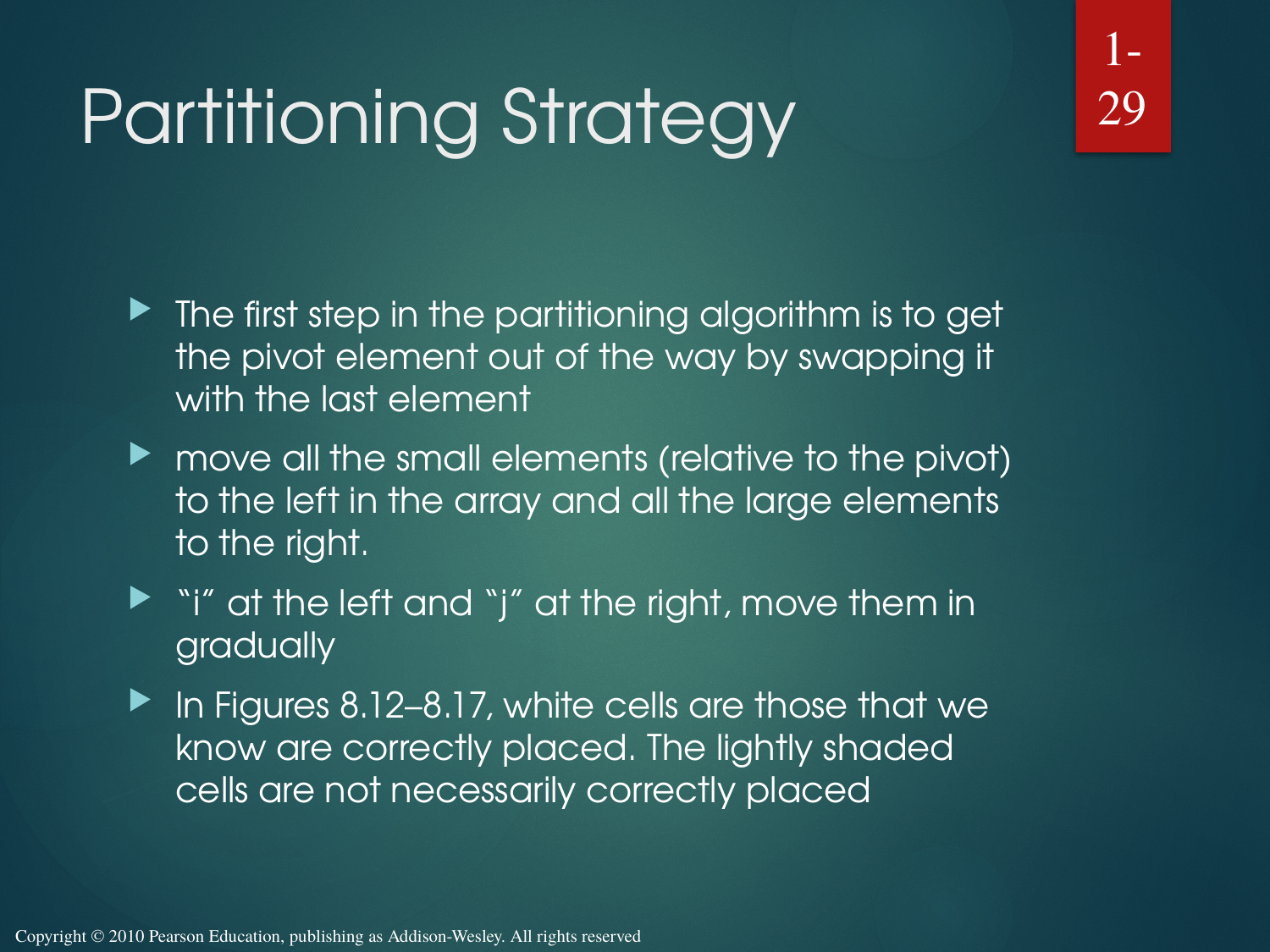

1-29
# Partitioning Strategy
The first step in the partitioning algorithm is to get the pivot element out of the way by swapping it with the last element
move all the small elements (relative to the pivot) to the left in the array and all the large elements to the right.
“i” at the left and “j” at the right, move them in gradually
In Figures 8.12–8.17, white cells are those that we know are correctly placed. The lightly shaded cells are not necessarily correctly placed